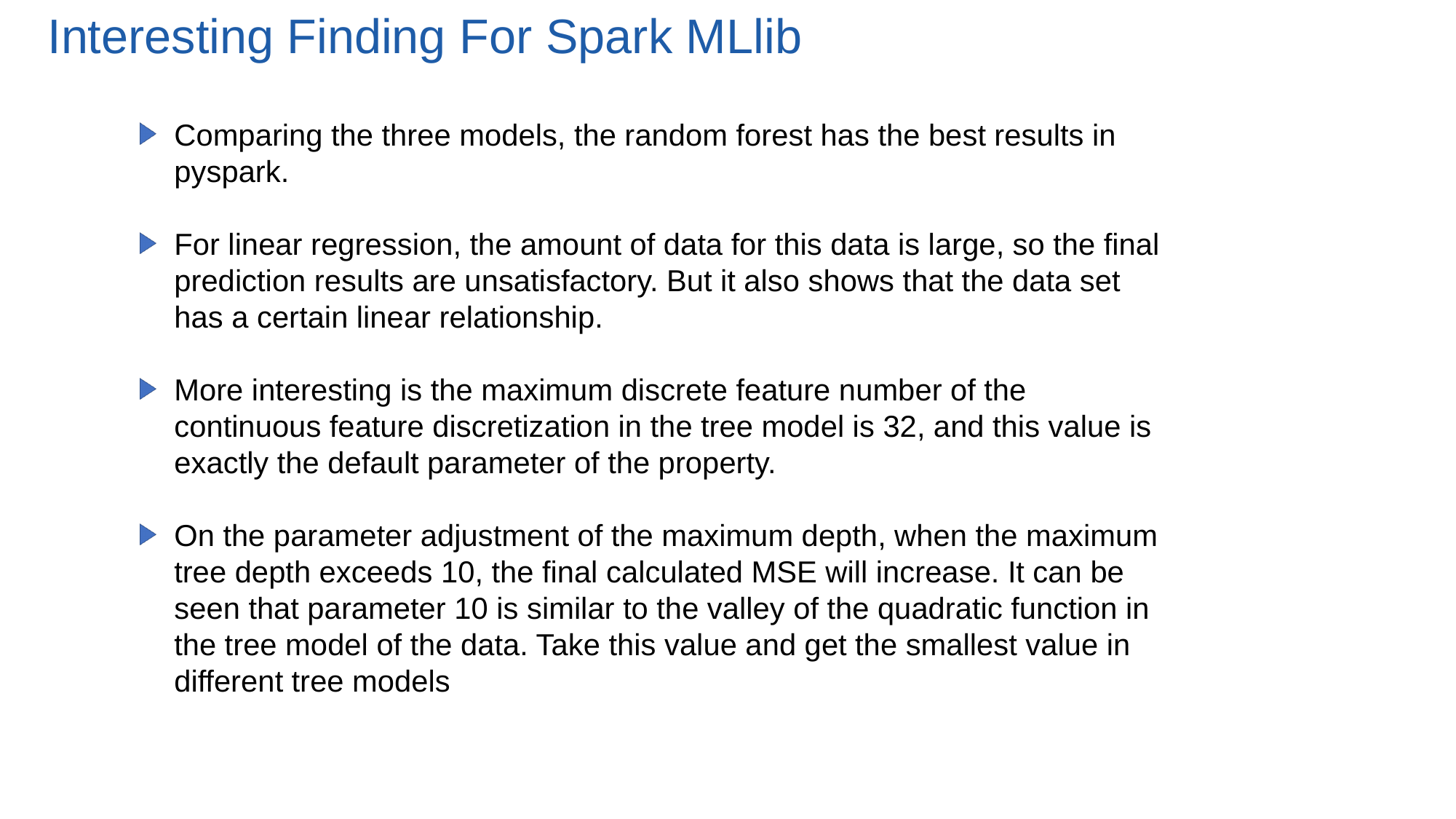

Interesting Finding For Spark MLlib
Comparing the three models, the random forest has the best results in pyspark.

For linear regression, the amount of data for this data is large, so the final prediction results are unsatisfactory. But it also shows that the data set has a certain linear relationship.

More interesting is the maximum discrete feature number of the continuous feature discretization in the tree model is 32, and this value is exactly the default parameter of the property.

On the parameter adjustment of the maximum depth, when the maximum tree depth exceeds 10, the final calculated MSE will increase. It can be seen that parameter 10 is similar to the valley of the quadratic function in the tree model of the data. Take this value and get the smallest value in different tree models